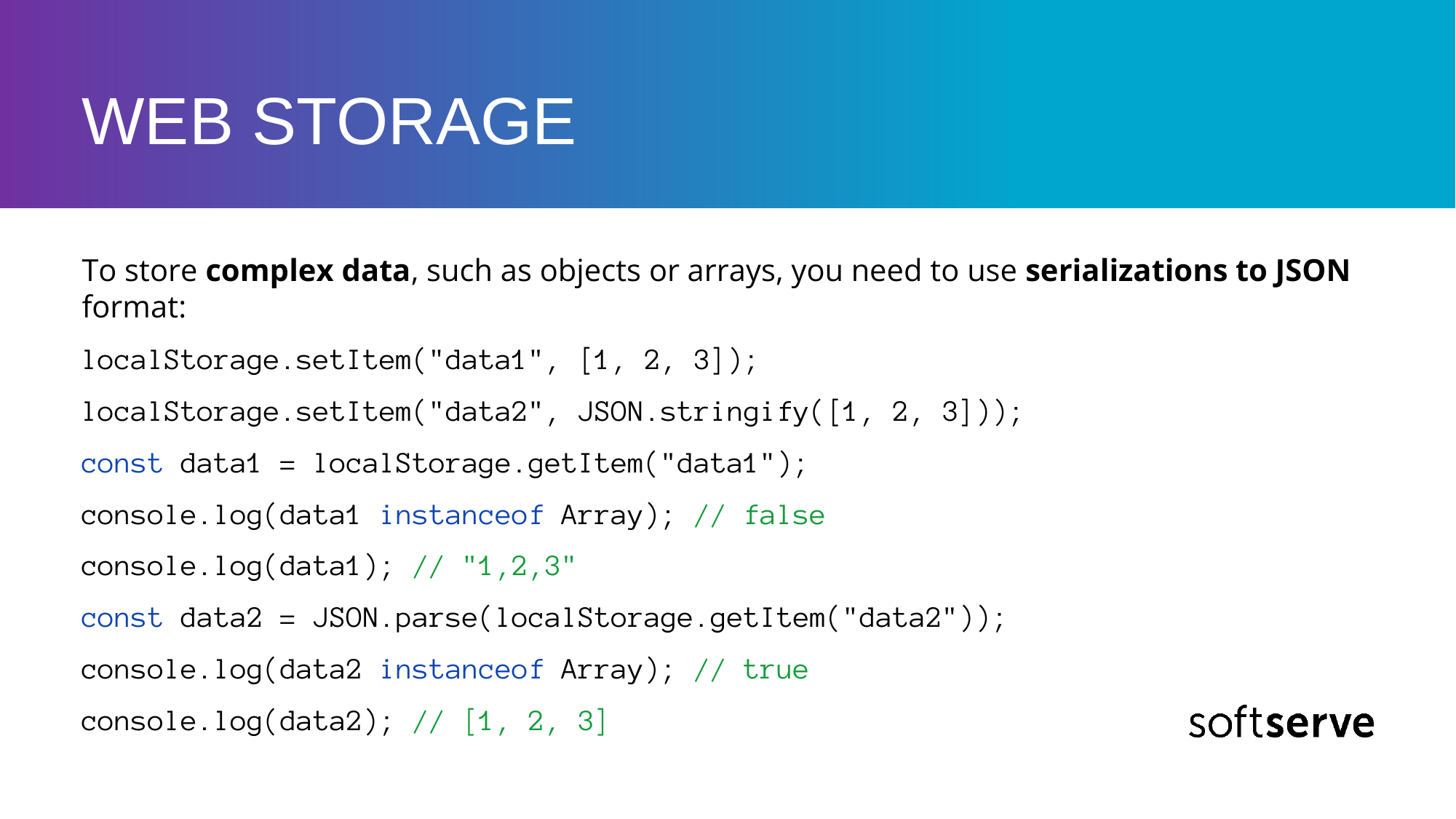

# WEB STORAGE
To store complex data, such as objects or arrays, you need to use serializations to JSON format:
localStorage.setItem("data1", [1, 2, 3]);
localStorage.setItem("data2", JSON.stringify([1, 2, 3]));
const data1 = localStorage.getItem("data1");
console.log(data1 instanceof Array); // false
console.log(data1); // "1,2,3"
const data2 = JSON.parse(localStorage.getItem("data2"));
console.log(data2 instanceof Array); // true
console.log(data2); // [1, 2, 3]